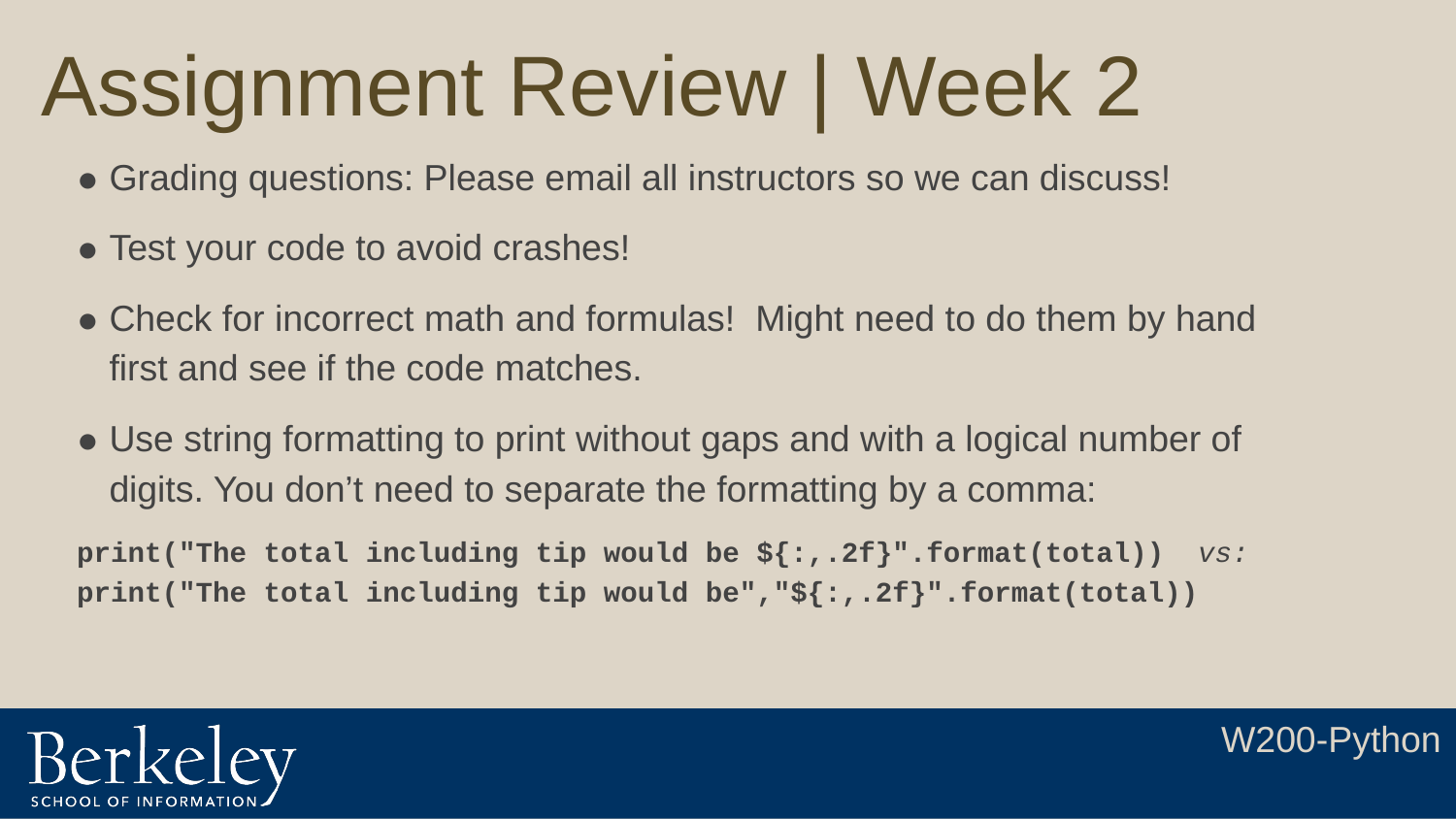

# Assignment Review | Week 2
Grading questions: Please email all instructors so we can discuss!
Test your code to avoid crashes!
Check for incorrect math and formulas!  Might need to do them by hand first and see if the code matches.
Use string formatting to print without gaps and with a logical number of digits. You don’t need to separate the formatting by a comma:
print("The total including tip would be ${:,.2f}".format(total))  vs: print("The total including tip would be","${:,.2f}".format(total))
8